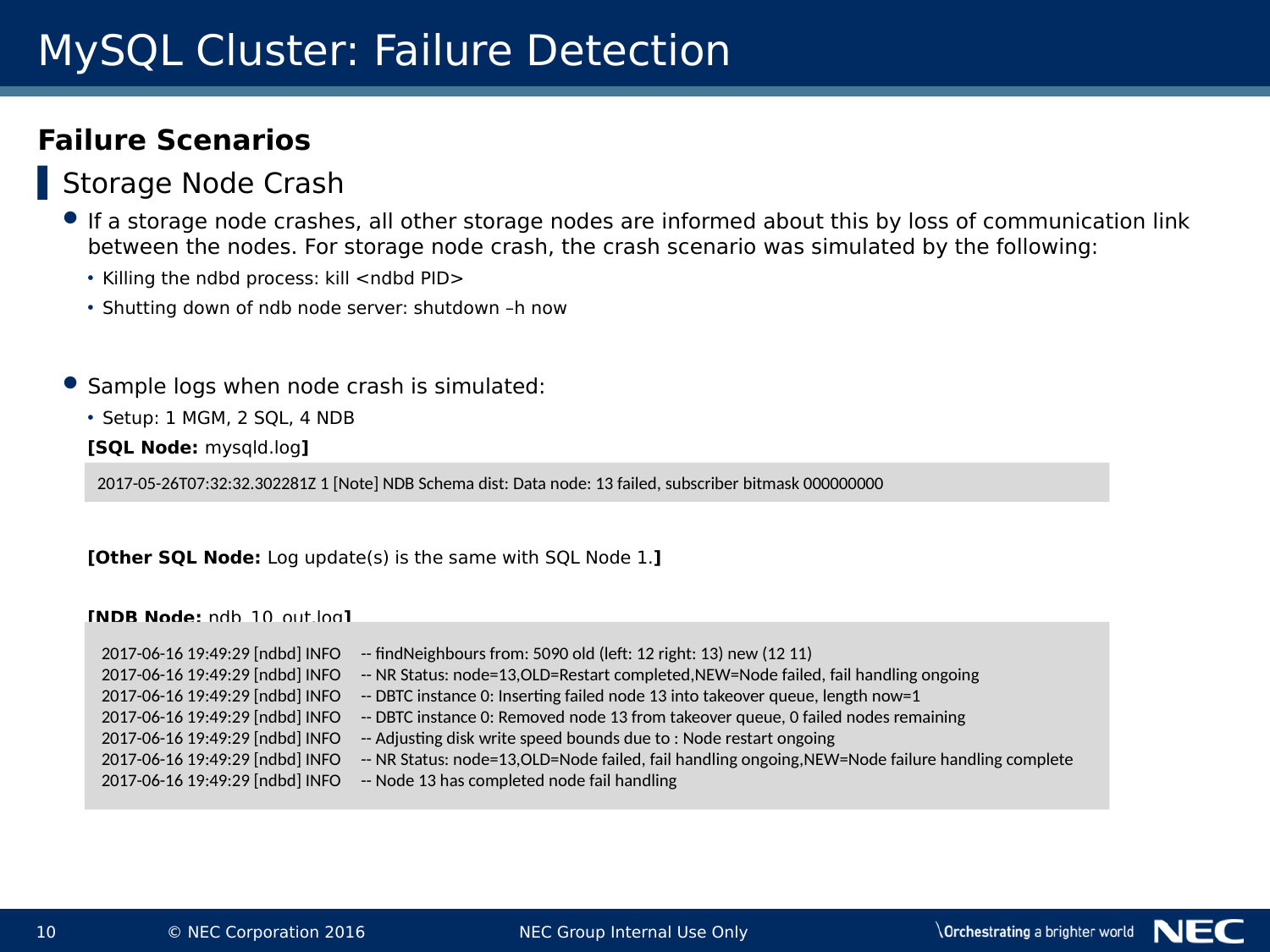

# MySQL Cluster: Failure Detection
Failure Scenarios
Storage Node Crash
If a storage node crashes, all other storage nodes are informed about this by loss of communication link between the nodes. For storage node crash, the crash scenario was simulated by the following:
Killing the ndbd process: kill <ndbd PID>
Shutting down of ndb node server: shutdown –h now

Sample logs when node crash is simulated:
Setup: 1 MGM, 2 SQL, 4 NDB
[SQL Node: mysqld.log]

[Other SQL Node: Log update(s) is the same with SQL Node 1.]

[NDB Node: ndb_10_out.log]

2017-05-26T07:32:32.302281Z 1 [Note] NDB Schema dist: Data node: 13 failed, subscriber bitmask 000000000
 2017-06-16 19:49:29 [ndbd] INFO     -- findNeighbours from: 5090 old (left: 12 right: 13) new (12 11)
 2017-06-16 19:49:29 [ndbd] INFO     -- NR Status: node=13,OLD=Restart completed,NEW=Node failed, fail handling ongoing
 2017-06-16 19:49:29 [ndbd] INFO     -- DBTC instance 0: Inserting failed node 13 into takeover queue, length now=1
 2017-06-16 19:49:29 [ndbd] INFO     -- DBTC instance 0: Removed node 13 from takeover queue, 0 failed nodes remaining
 2017-06-16 19:49:29 [ndbd] INFO     -- Adjusting disk write speed bounds due to : Node restart ongoing
 2017-06-16 19:49:29 [ndbd] INFO     -- NR Status: node=13,OLD=Node failed, fail handling ongoing,NEW=Node failure handling complete
 2017-06-16 19:49:29 [ndbd] INFO     -- Node 13 has completed node fail handling